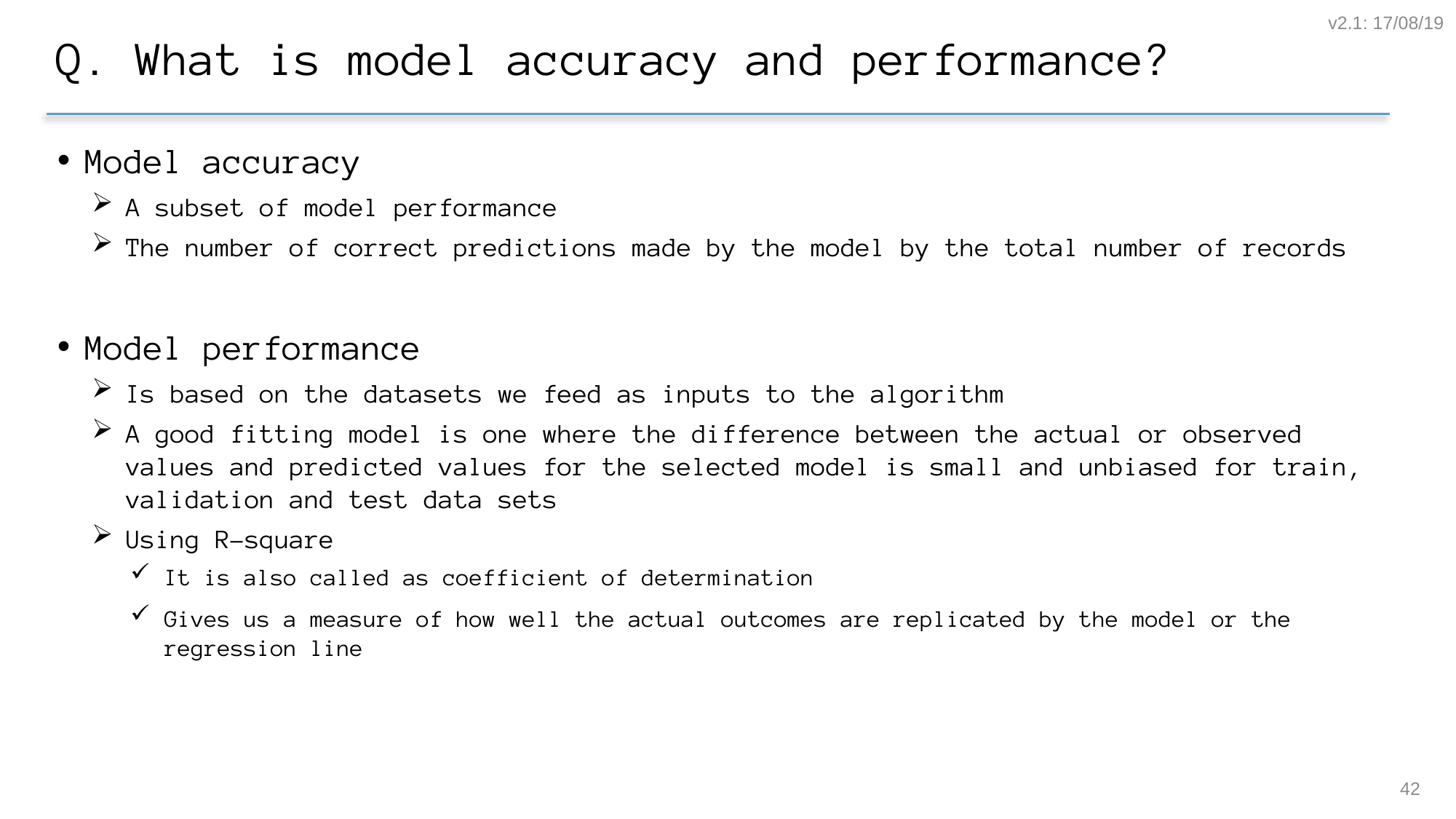

v2.1: 17/08/19
# Q. What is model accuracy and performance?
Model accuracy
A subset of model performance
The number of correct predictions made by the model by the total number of records

Model performance
Is based on the datasets we feed as inputs to the algorithm
A good fitting model is one where the difference between the actual or observed values and predicted values for the selected model is small and unbiased for train, validation and test data sets
Using R-square
It is also called as coefficient of determination
Gives us a measure of how well the actual outcomes are replicated by the model or the regression line

42